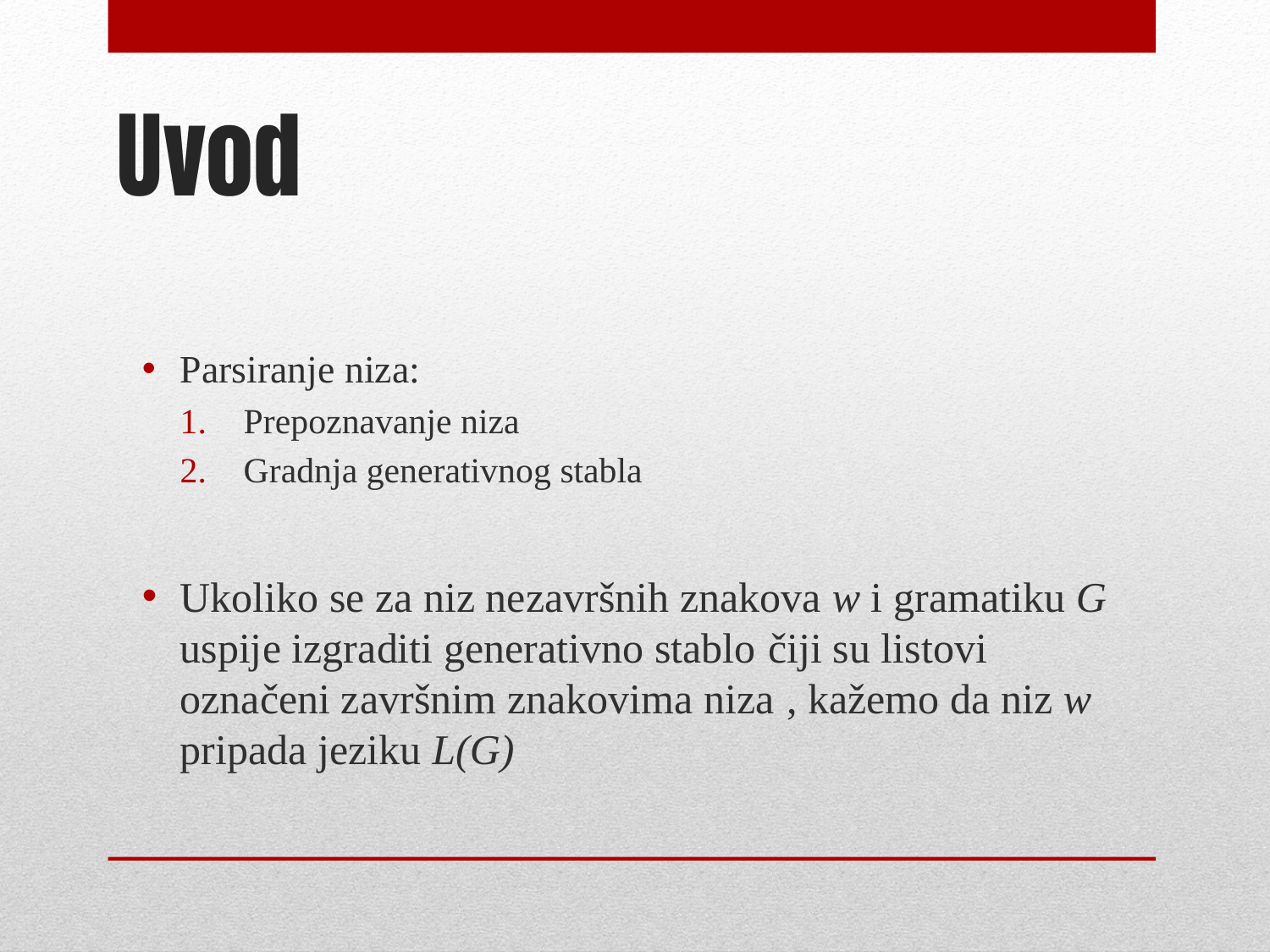

# Uvod
Parsiranje niza:
Prepoznavanje niza
Gradnja generativnog stabla

Ukoliko se za niz nezavršnih znakova w i gramatiku G uspije izgraditi generativno stablo čiji su listovi označeni završnim znakovima niza , kažemo da niz w  pripada jeziku L(G)